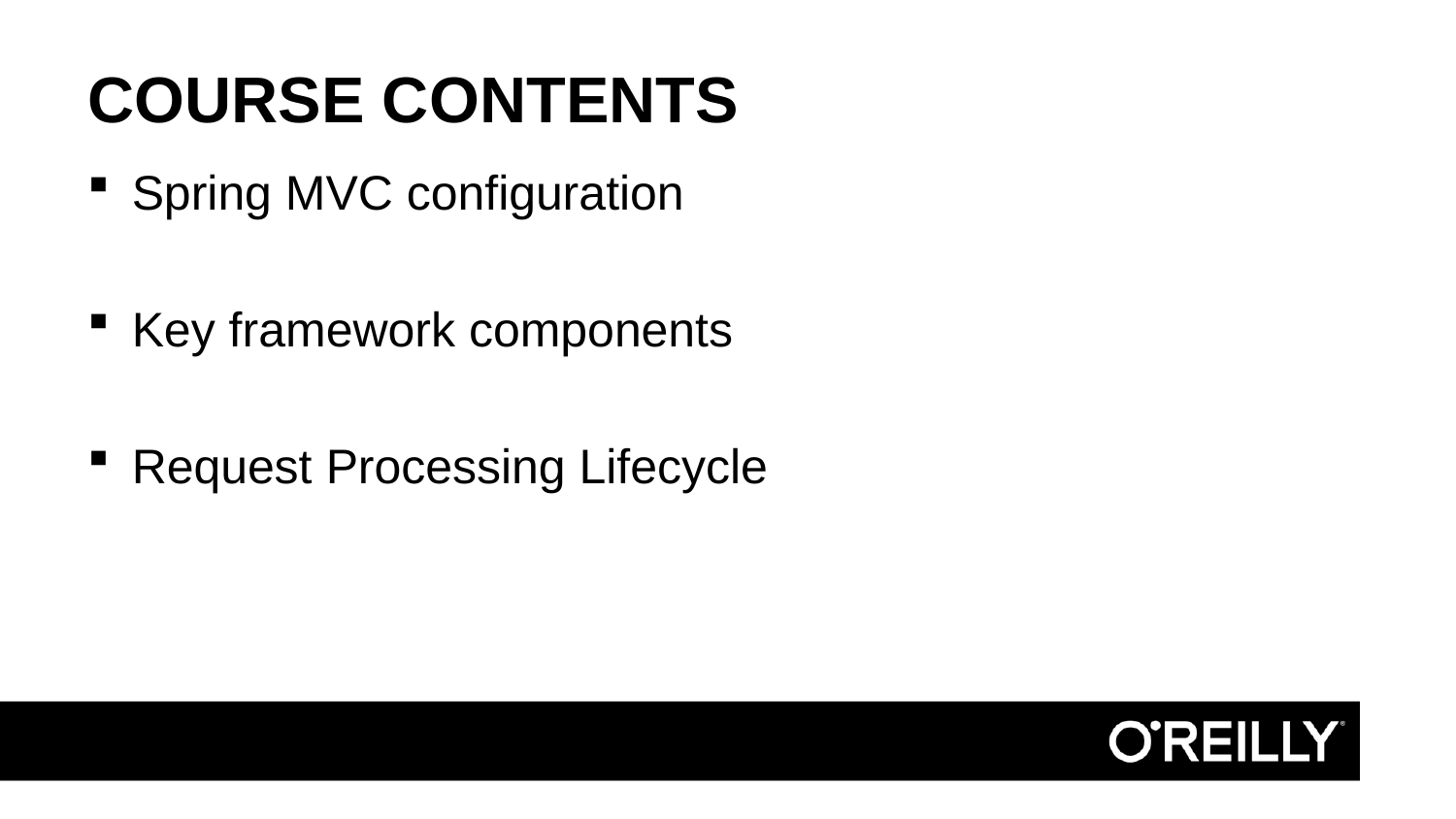

# COURSE Contents
Spring MVC configuration

Key framework components

Request Processing Lifecycle